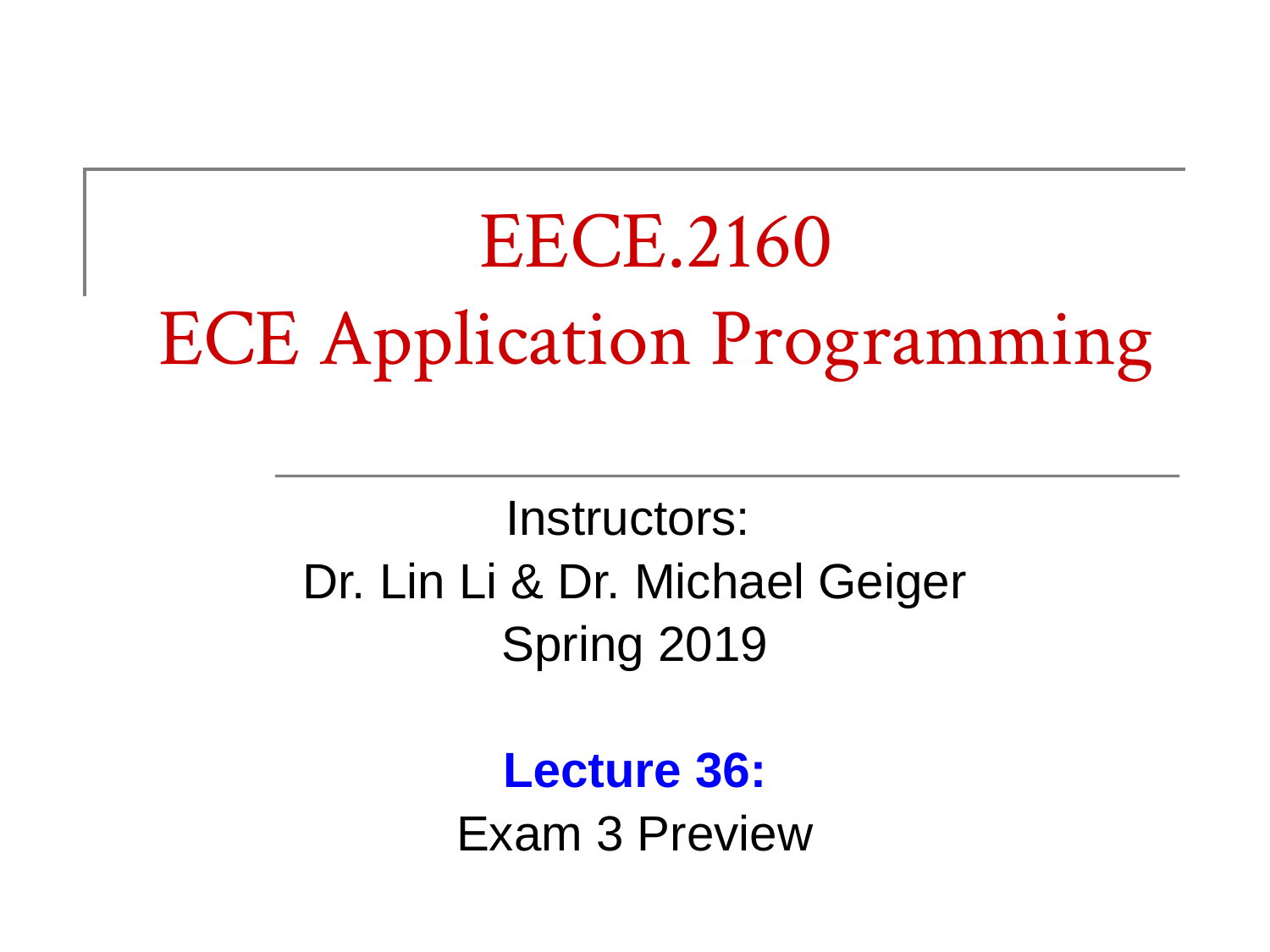

# EECE.2160 ECE Application Programming
Instructors:
Dr. Lin Li & Dr. Michael Geiger
Spring 2019

Lecture 36:
Exam 3 Preview